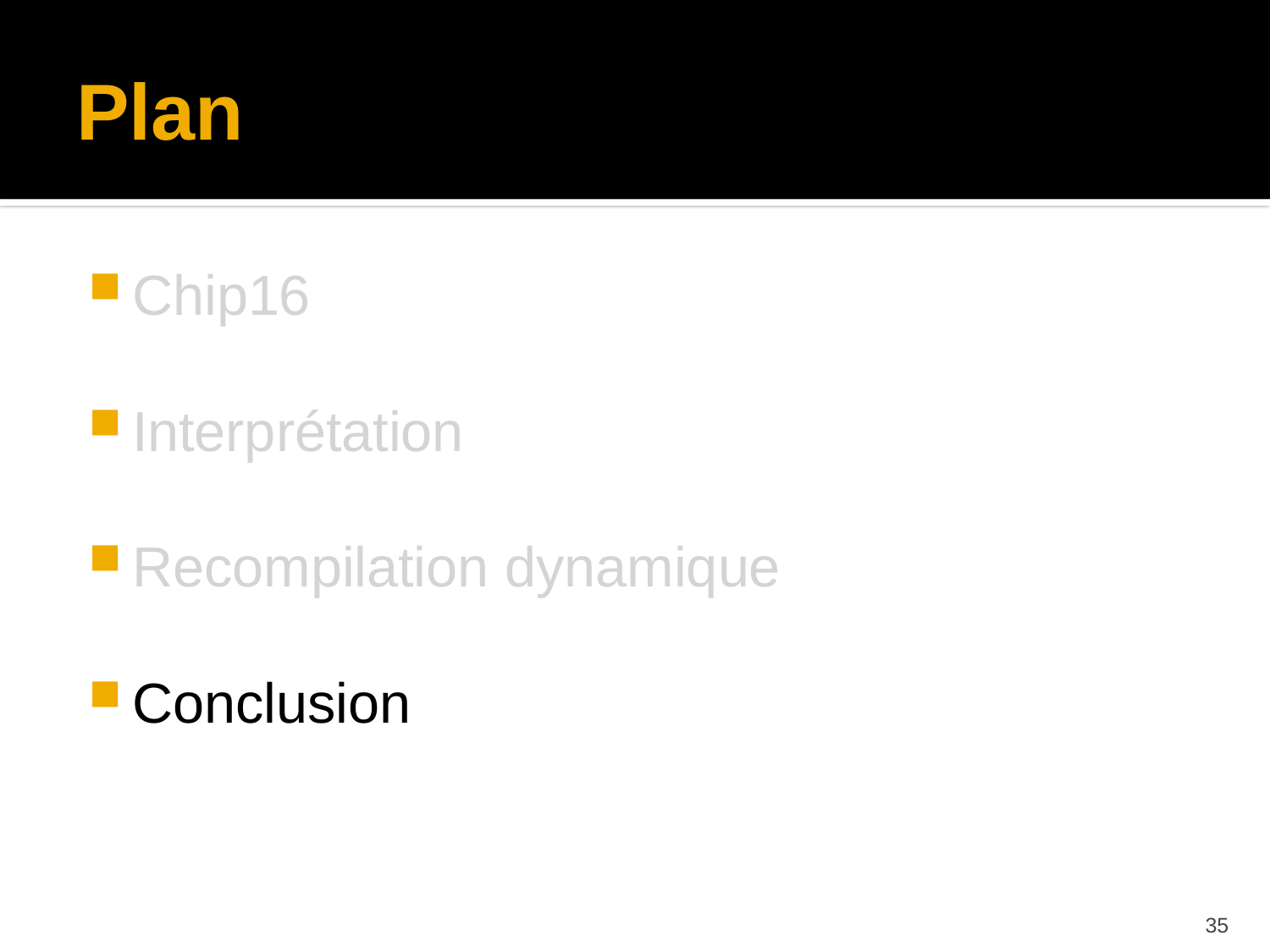

# Plan
Chip16

Interprétation

Recompilation dynamique

Conclusion

35